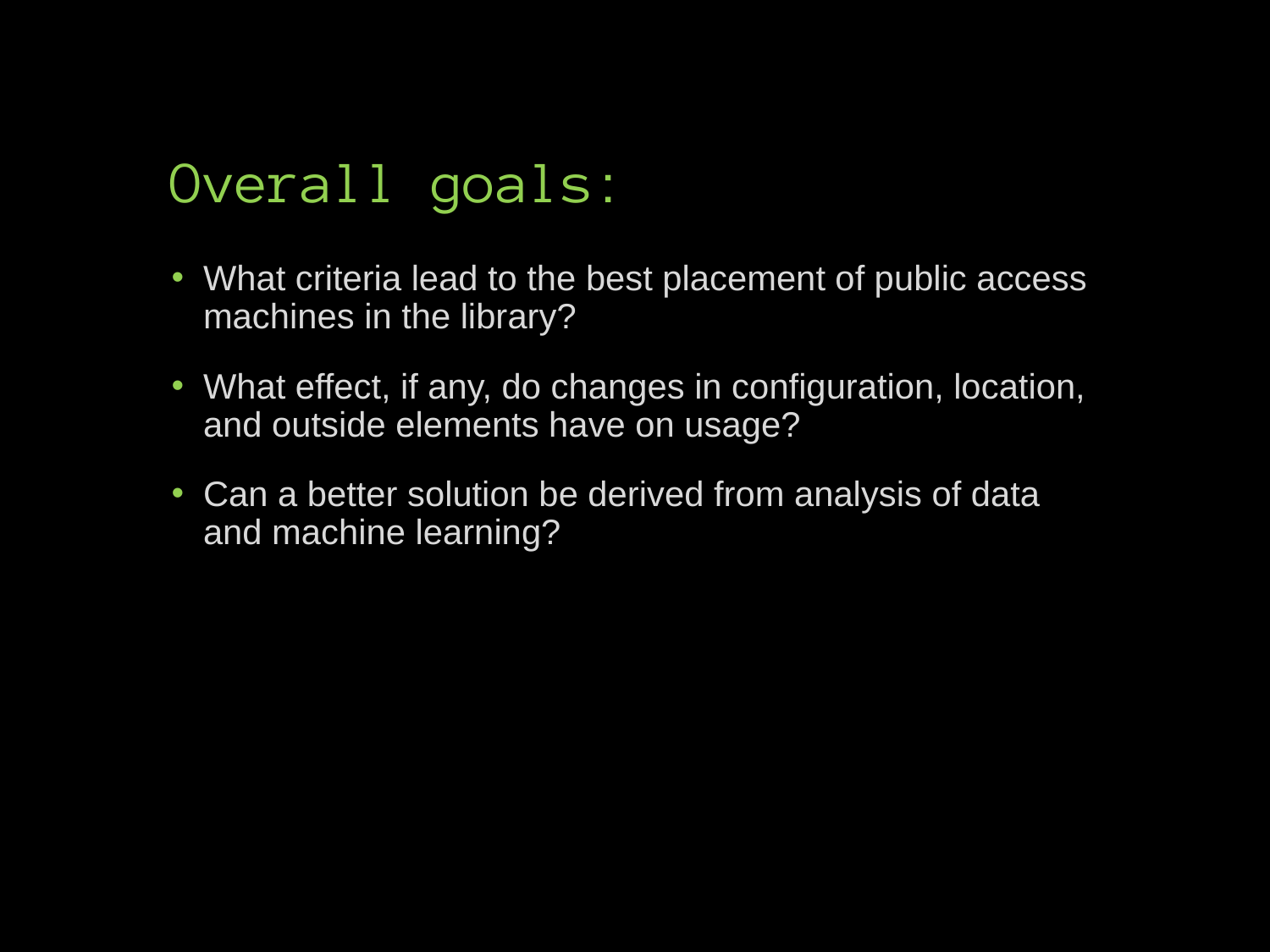

# Overall goals:
What criteria lead to the best placement of public access machines in the library?
What effect, if any, do changes in configuration, location, and outside elements have on usage?
Can a better solution be derived from analysis of data and machine learning?